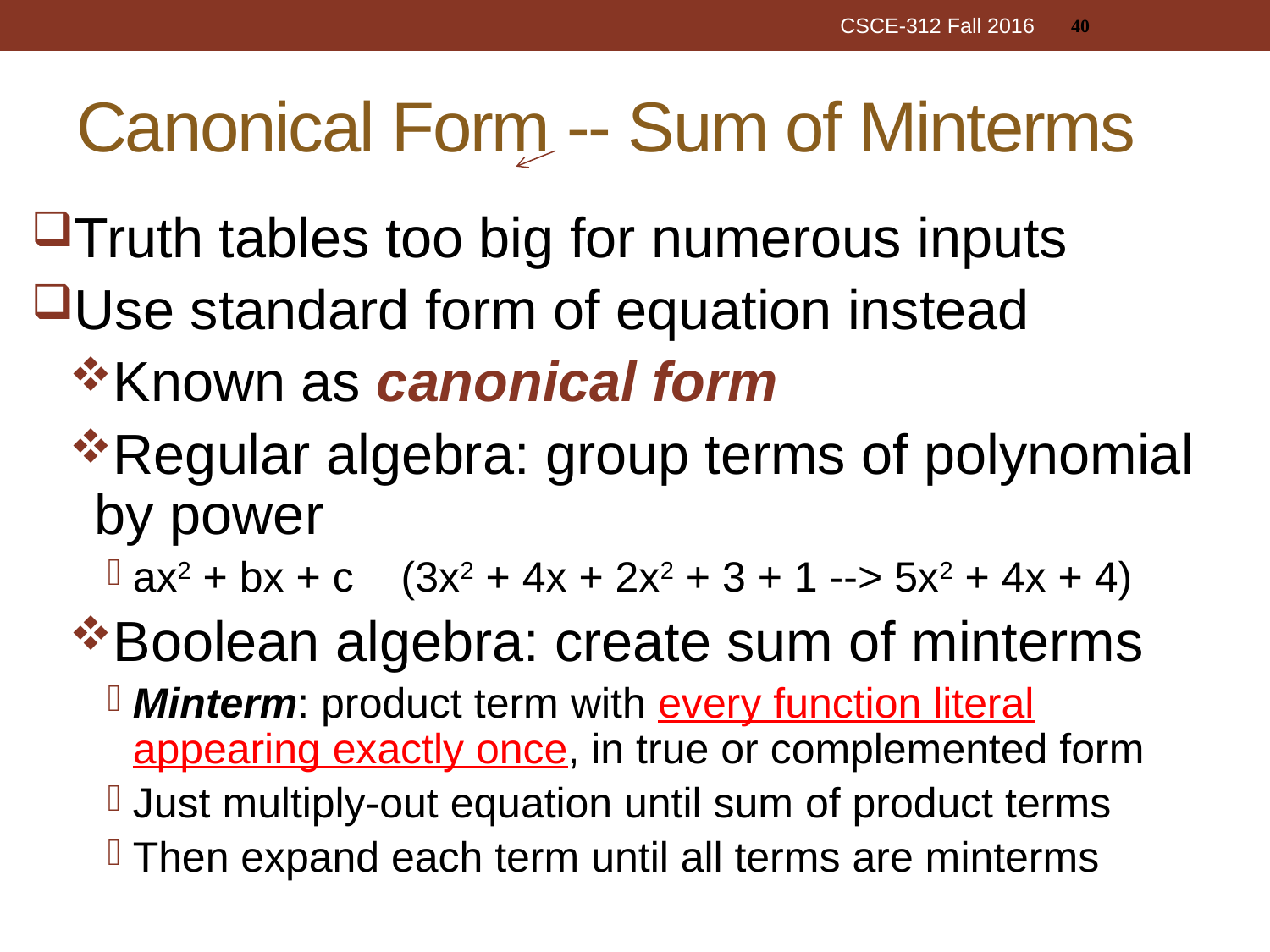

40
CSCE-312 Fall 2016
# Canonical Form -- Sum of Minterms
Truth tables too big for numerous inputs
Use standard form of equation instead
Known as canonical form
Regular algebra: group terms of polynomial by power
ax2 + bx + c    (3x2 + 4x + 2x2 + 3 + 1 --> 5x2 + 4x + 4)
Boolean algebra: create sum of minterms
Minterm: product term with every function literal appearing exactly once, in true or complemented form
Just multiply-out equation until sum of product terms
Then expand each term until all terms are minterms